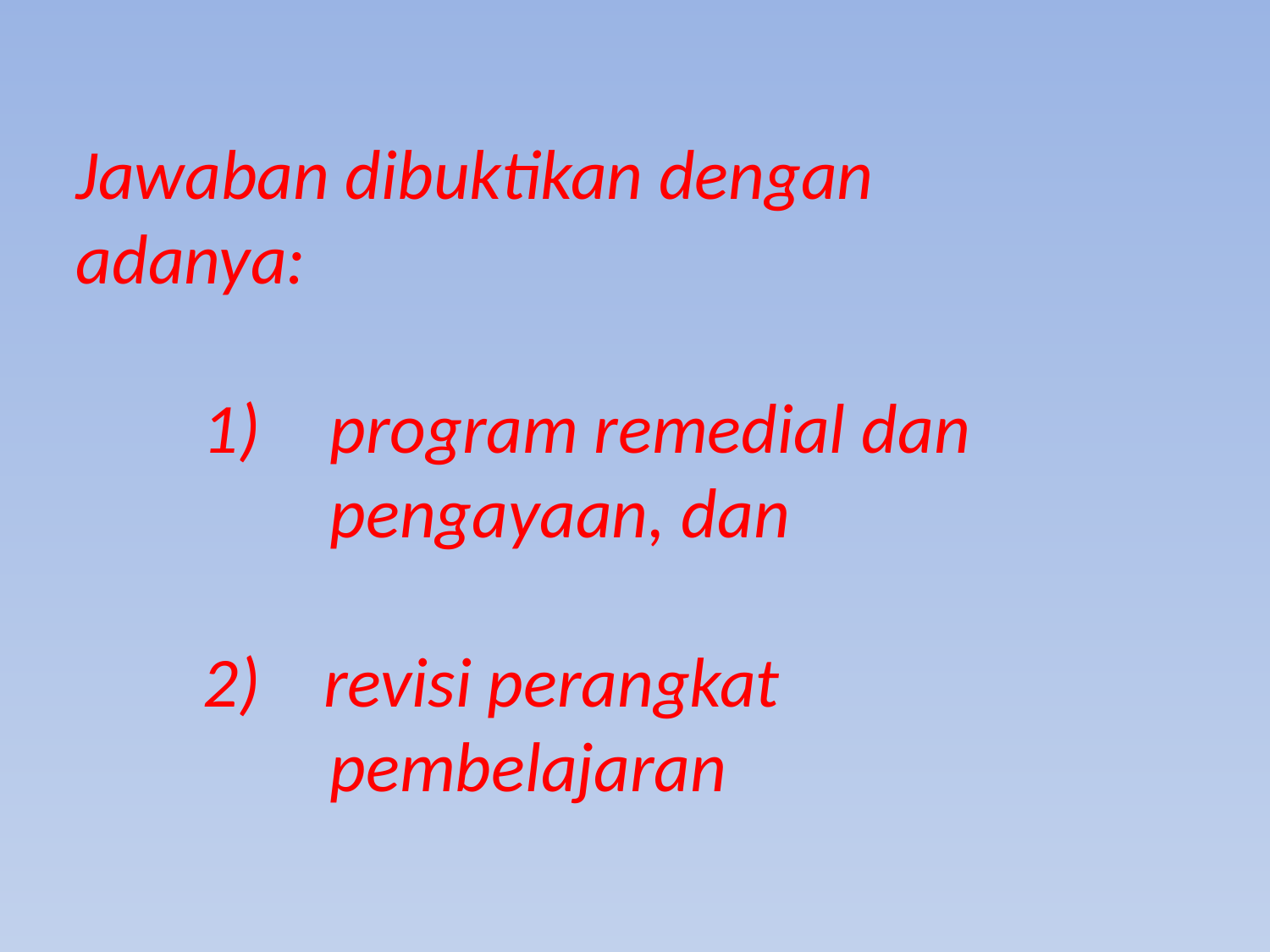

Jawaban dibuktikan dengan adanya:

	1) 	program remedial dan 			pengayaan, dan

	2)    revisi perangkat 					pembelajaran